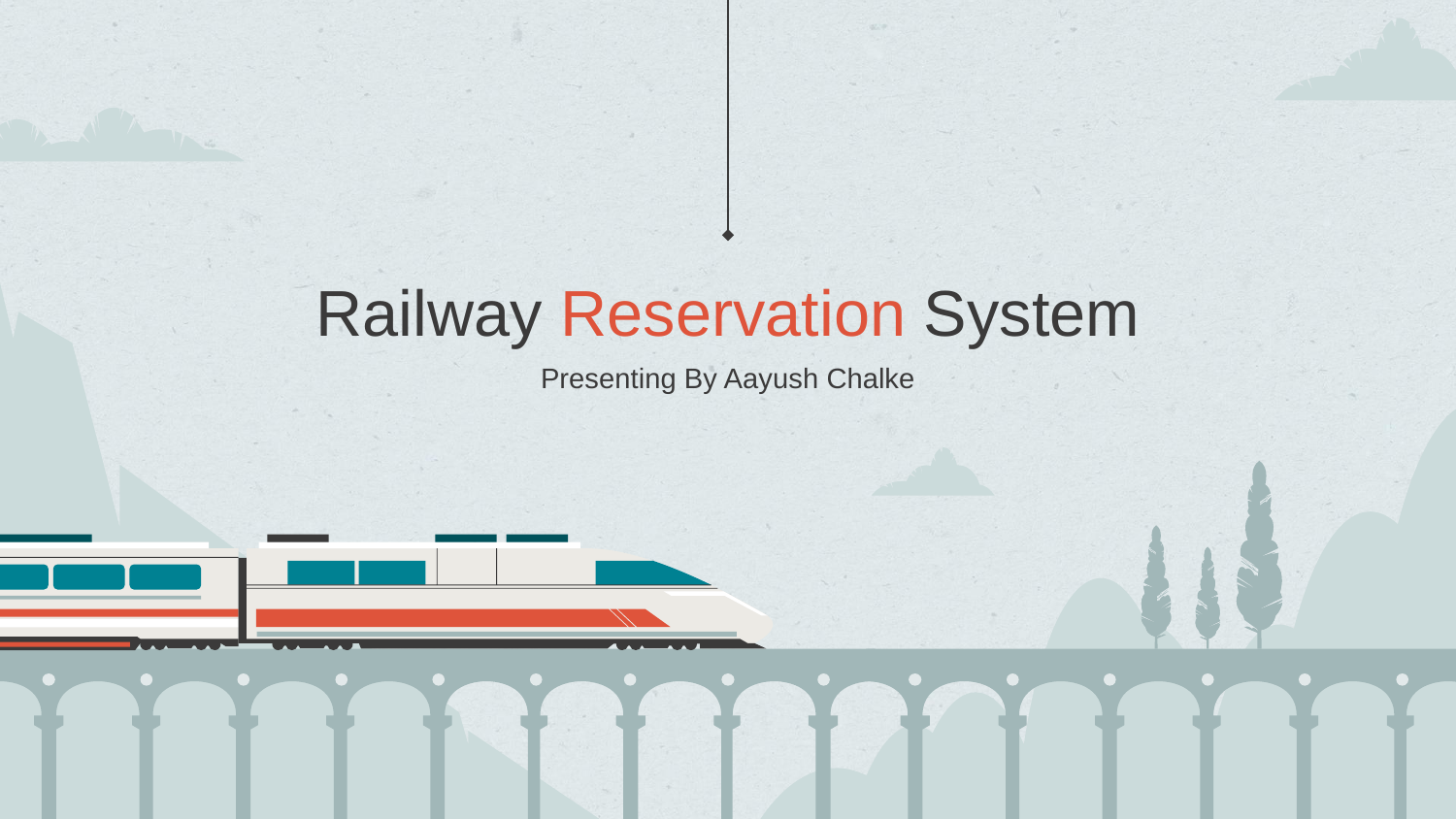

# Railway Reservation System
Presenting By Aayush Chalke